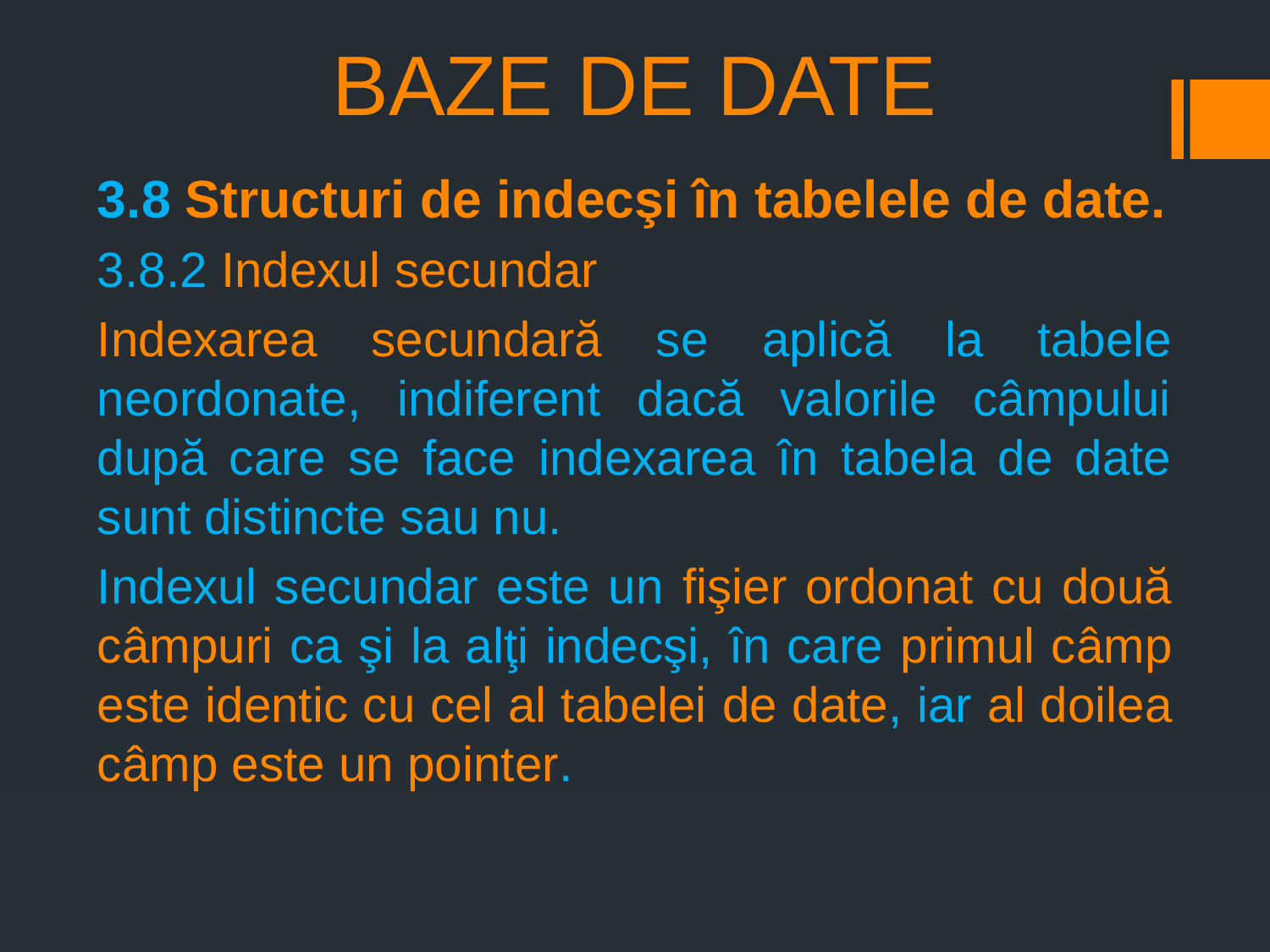

# BAZE DE DATE
3.8 Structuri de indecşi în tabelele de date.
3.8.2 Indexul secundar
Indexarea secundară se aplică la tabele neordonate, indiferent dacă valorile câmpului după care se face indexarea în tabela de date sunt distincte sau nu.
Indexul secundar este un fişier ordonat cu două câmpuri ca şi la alţi indecşi, în care primul câmp este identic cu cel al tabelei de date, iar al doilea câmp este un pointer.